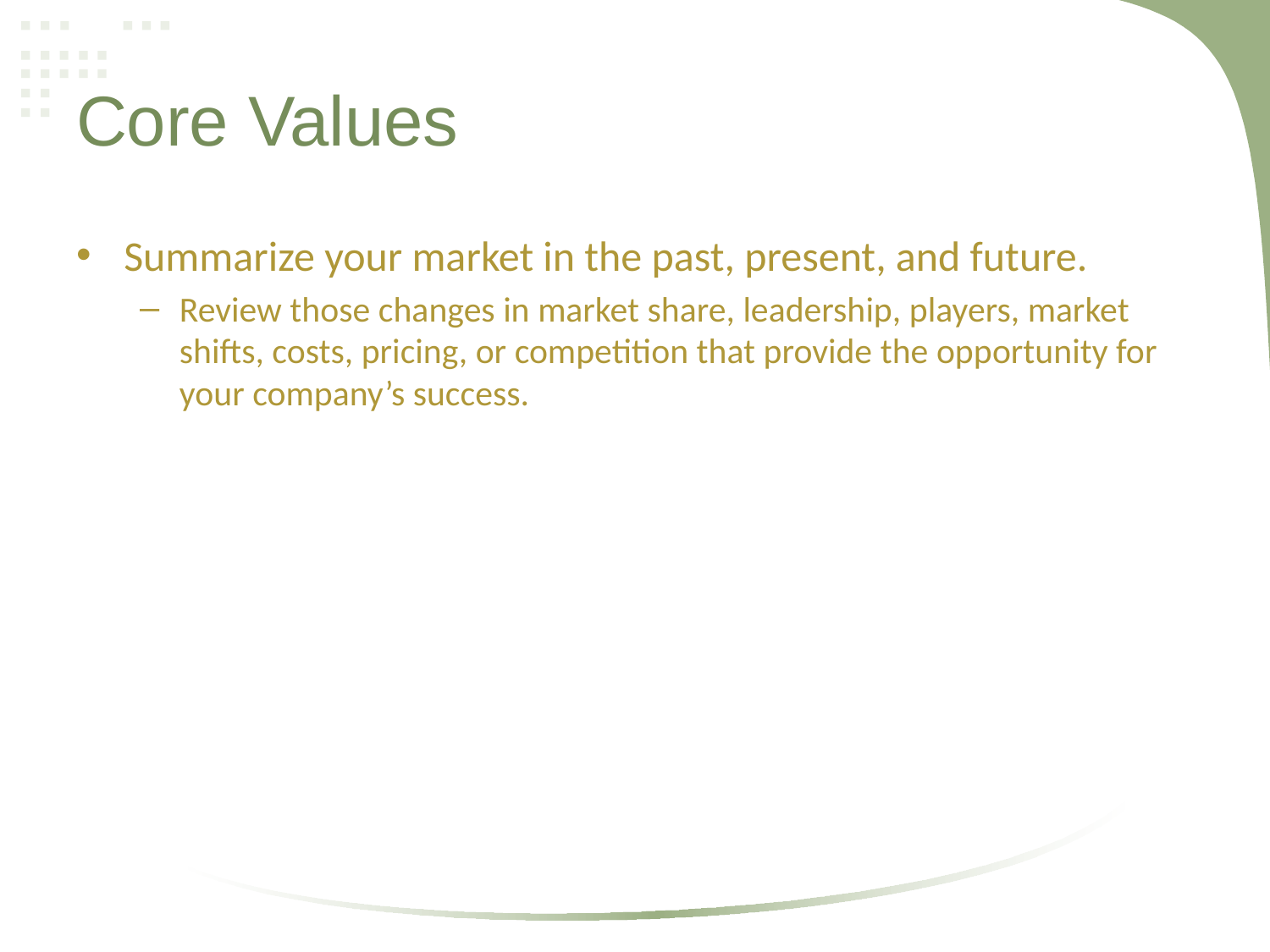

# Core Values
Summarize your market in the past, present, and future.
Review those changes in market share, leadership, players, market shifts, costs, pricing, or competition that provide the opportunity for your company’s success.